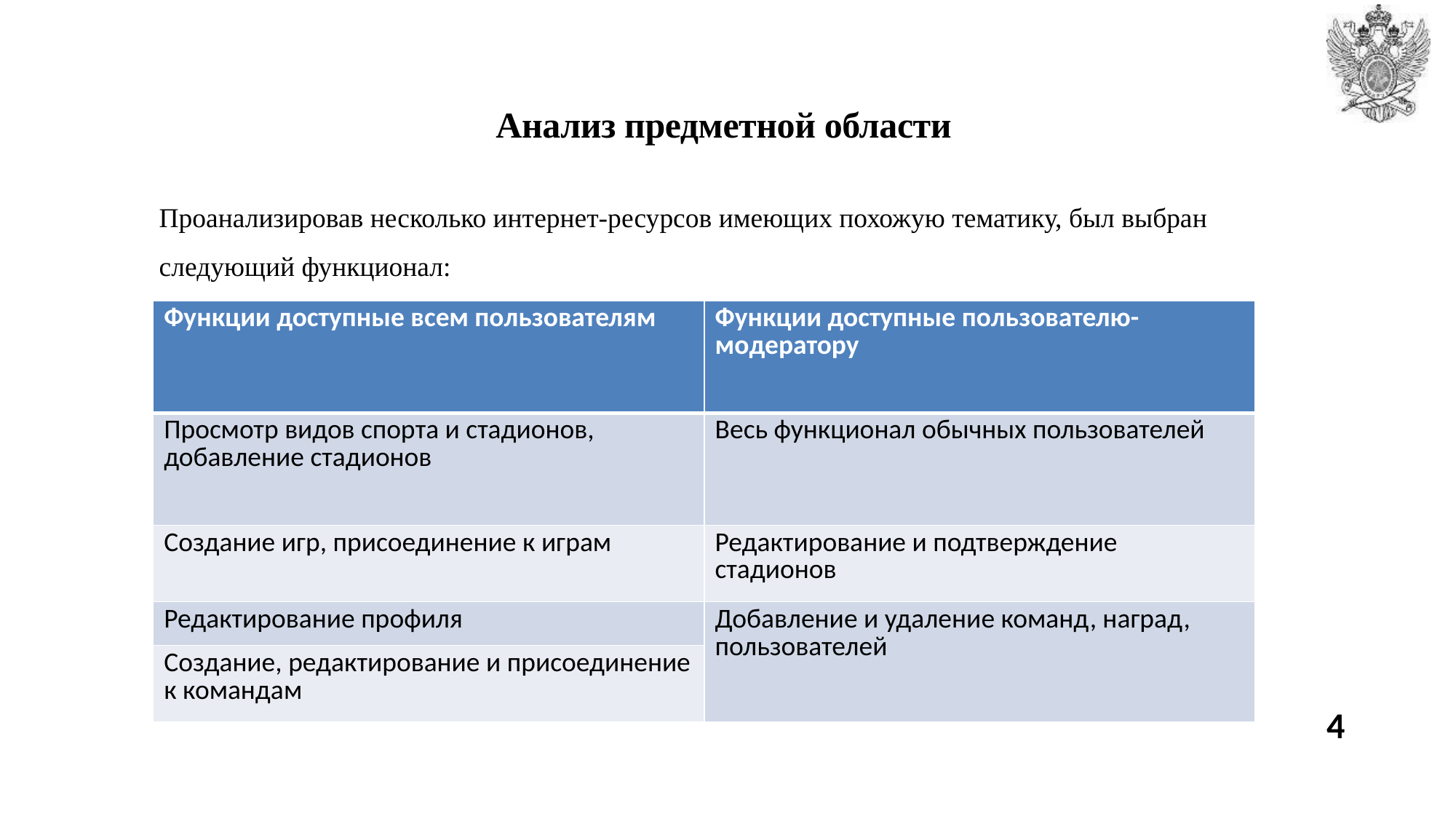

# Анализ предметной области
Проанализировав несколько интернет-ресурсов имеющих похожую тематику, был выбран следующий функционал:

| Функции доступные всем пользователям | Функции доступные пользователю-модератору |
| --- | --- |
| Просмотр видов спорта и стадионов, добавление стадионов | Весь функционал обычных пользователей |
| Создание игр, присоединение к играм | Редактирование и подтверждение стадионов |
| Редактирование профиля | Добавление и удаление команд, наград, пользователей |
| Создание, редактирование и присоединение к командам |  |
4